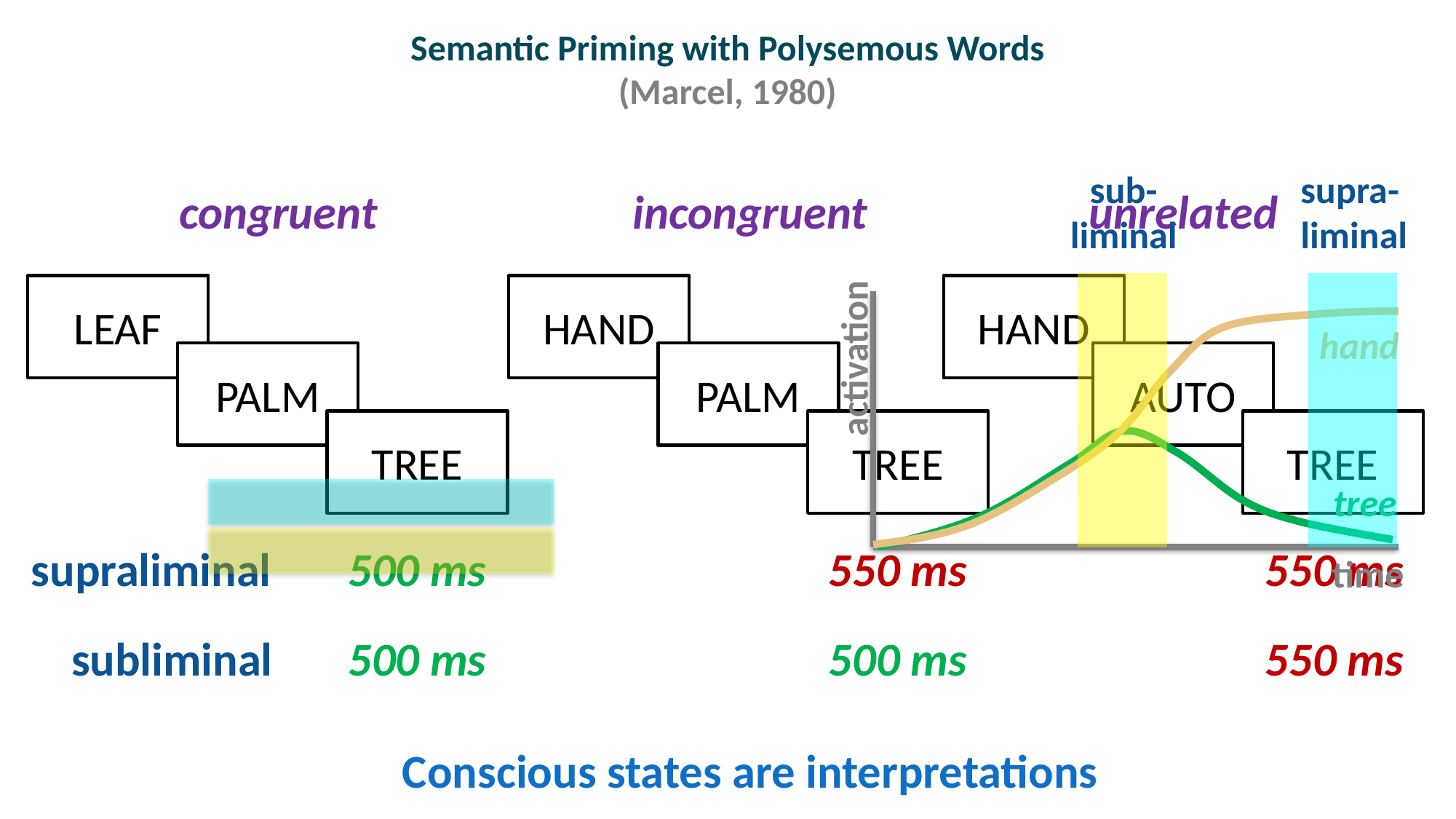

# Semantic Priming with Polysemous Words (Marcel, 1980)
supra-
liminal

sub-
liminal

congruent
incongruent
unrelated
LEAF
HAND
PALM
TREE
HAND
AUTO
TREE
PALM
TREE
supraliminal
550 ms
550 ms
500 ms
subliminal
550 ms
500 ms
500 ms

hand
activation
tree
time
Conscious states are interpretations